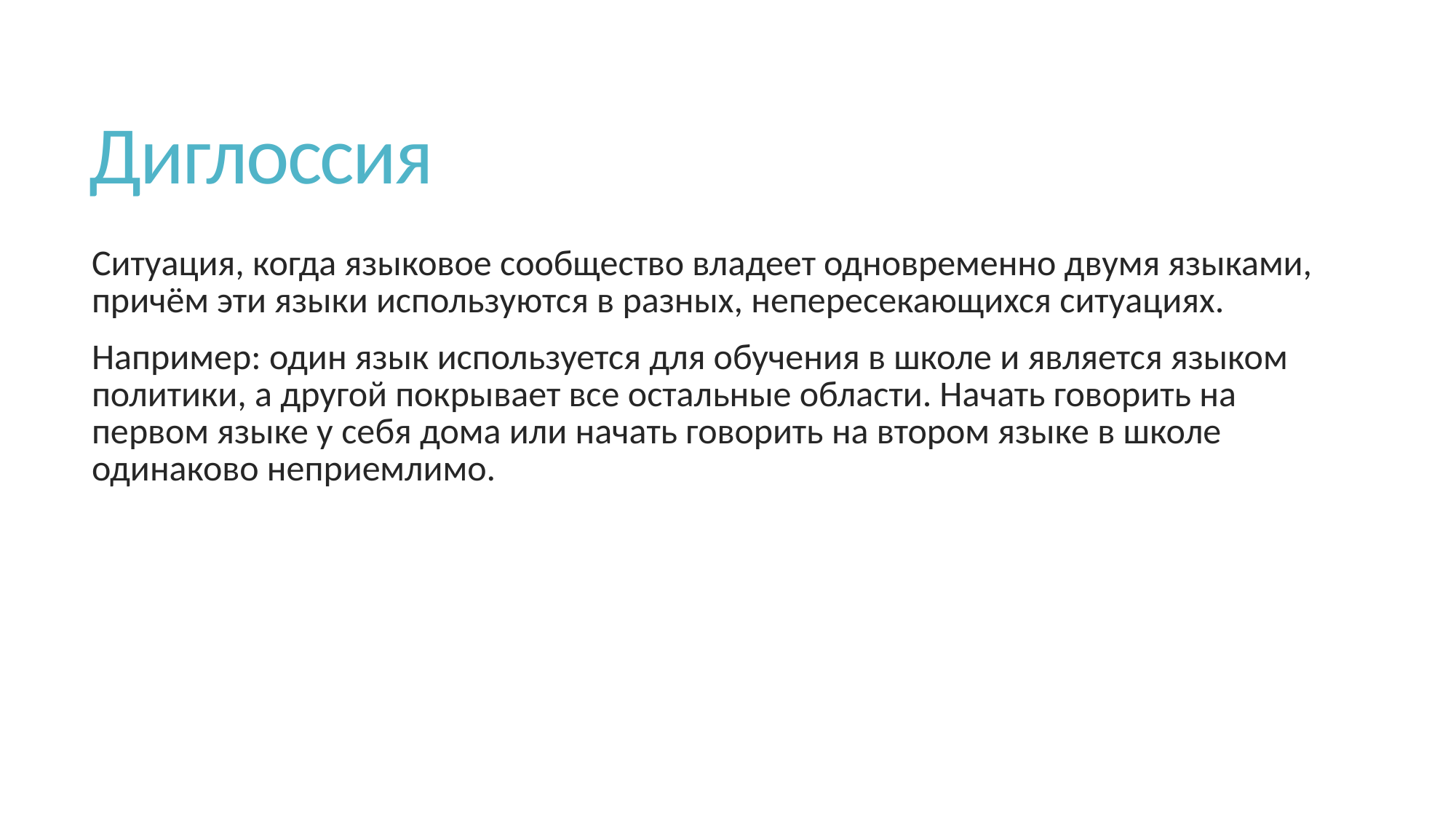

# Диглоссия
Ситуация, когда языковое сообщество владеет одновременно двумя языками, причём эти языки используются в разных, непересекающихся ситуациях.
Например: один язык используется для обучения в школе и является языком политики, а другой покрывает все остальные области. Начать говорить на первом языке у себя дома или начать говорить на втором языке в школе одинаково неприемлимо.